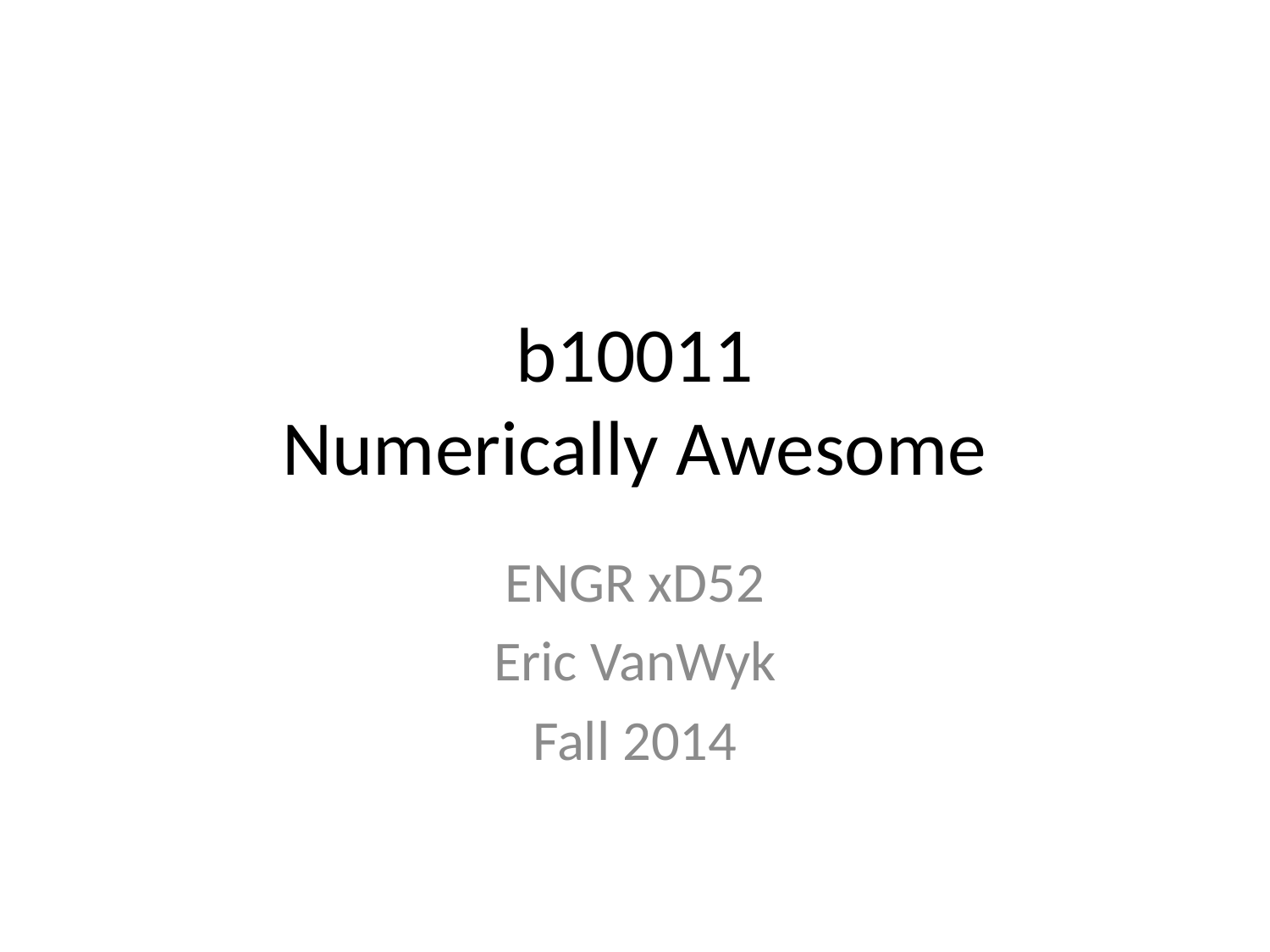

# b10011 Numerically Awesome
ENGR xD52
Eric VanWyk
Fall 2014